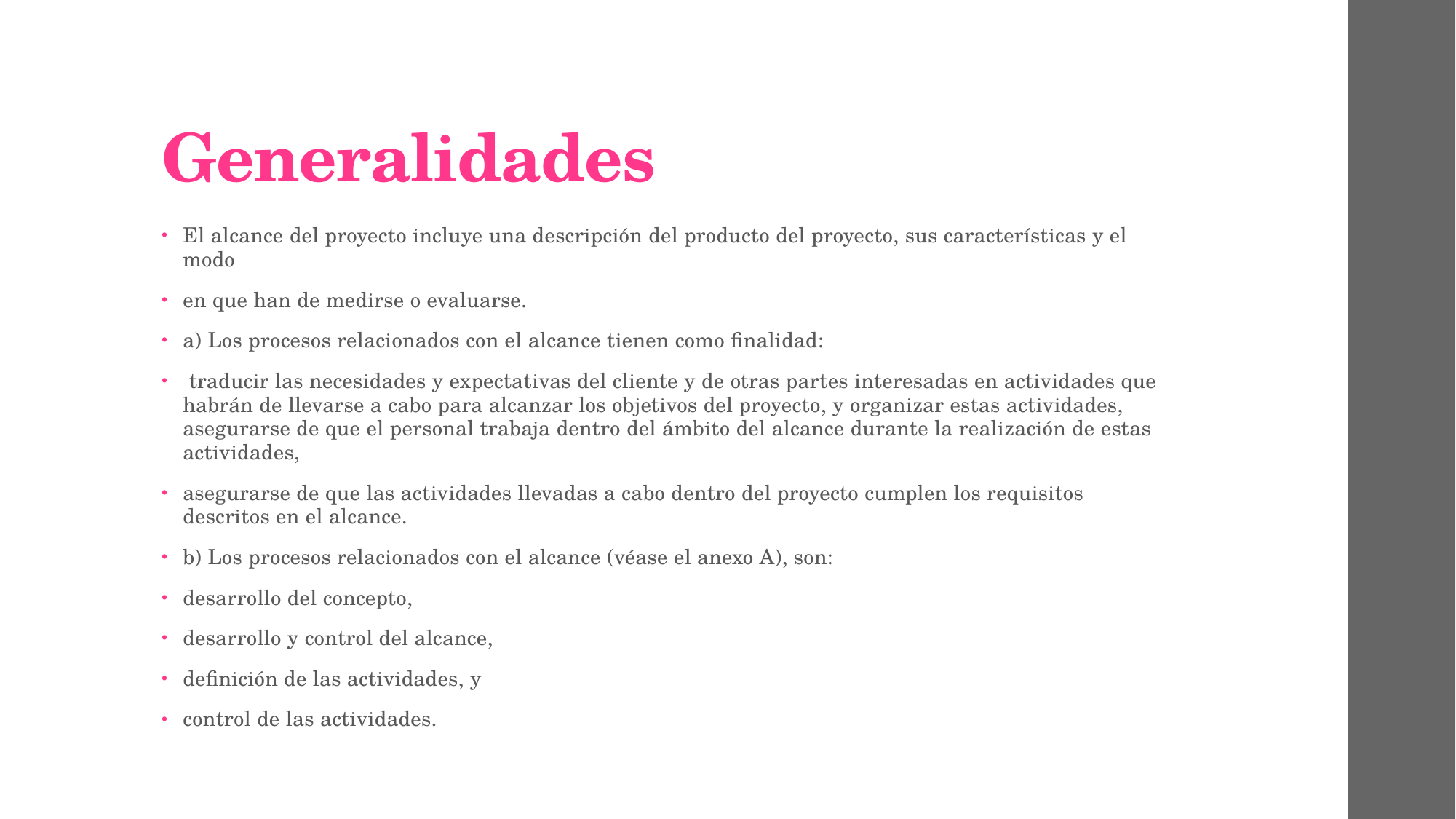

# Generalidades
El alcance del proyecto incluye una descripción del producto del proyecto, sus características y el modo
en que han de medirse o evaluarse.
a) Los procesos relacionados con el alcance tienen como finalidad:
 traducir las necesidades y expectativas del cliente y de otras partes interesadas en actividades que habrán de llevarse a cabo para alcanzar los objetivos del proyecto, y organizar estas actividades, asegurarse de que el personal trabaja dentro del ámbito del alcance durante la realización de estas actividades,
asegurarse de que las actividades llevadas a cabo dentro del proyecto cumplen los requisitos descritos en el alcance.
b) Los procesos relacionados con el alcance (véase el anexo A), son:
desarrollo del concepto,
desarrollo y control del alcance,
definición de las actividades, y
control de las actividades.